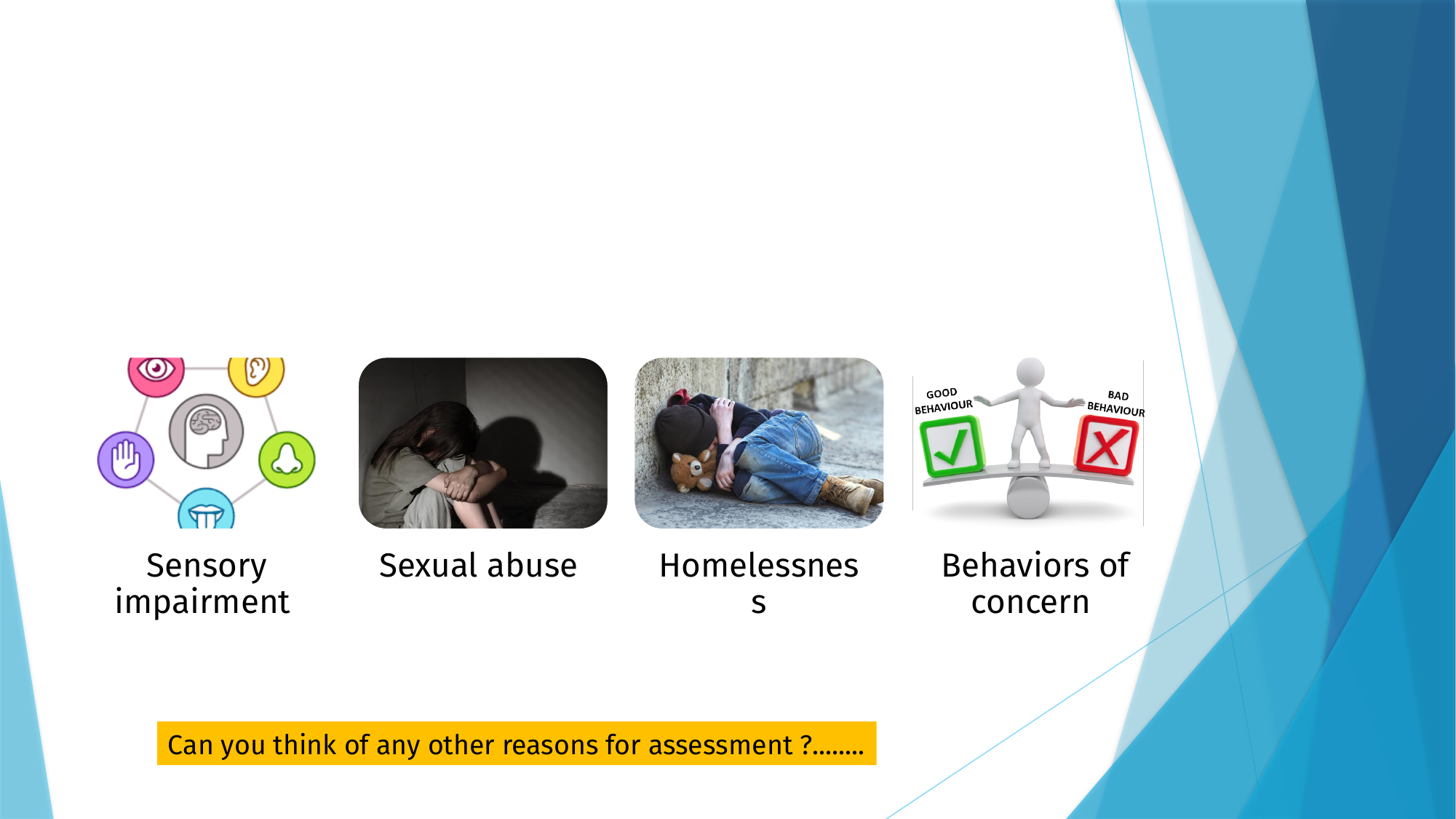

#
Sensory impairment
Sexual abuse
Homelessness
Behaviors of concern
Can you think of any other reasons for assessment ?........